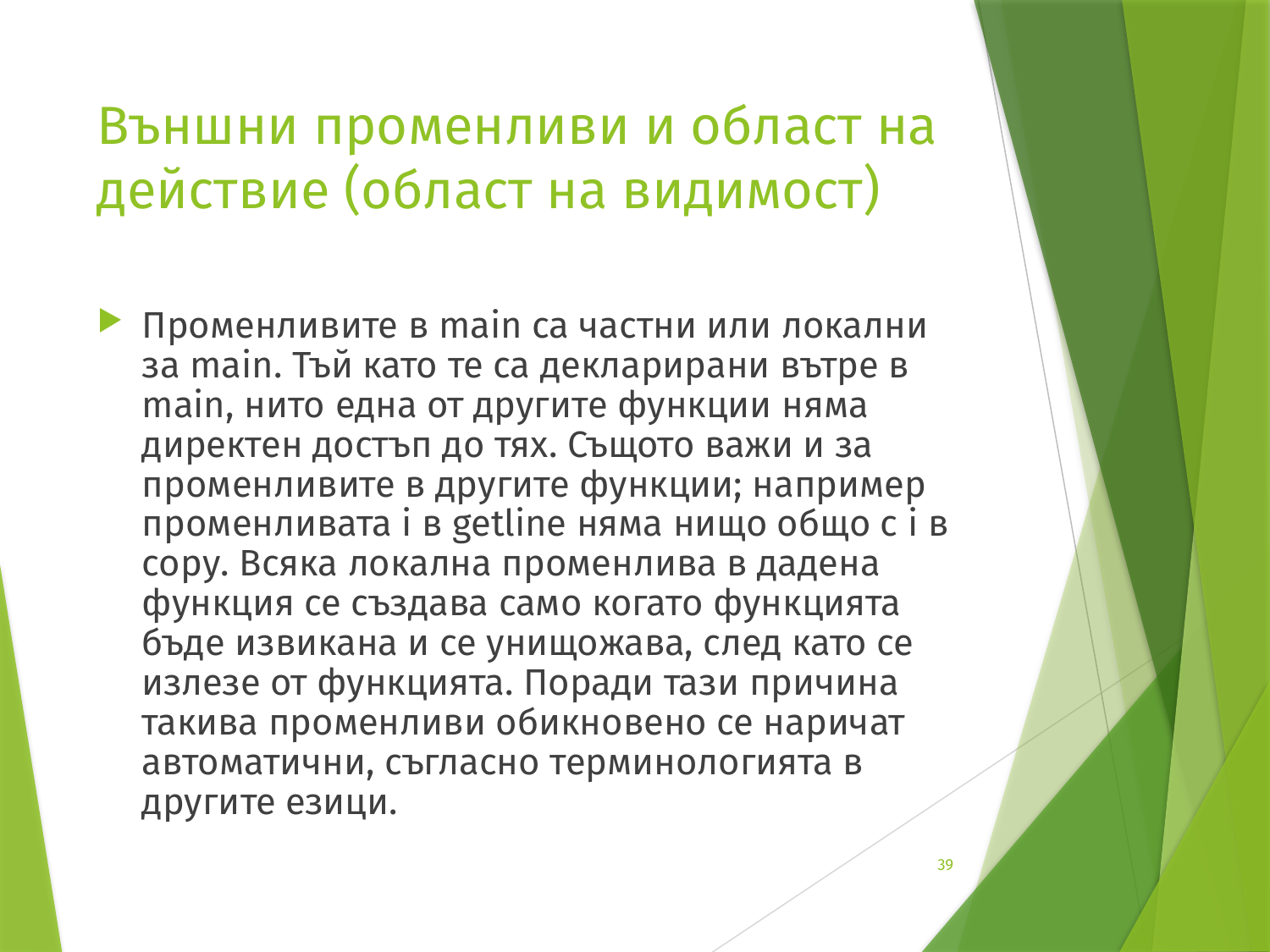

# Външни променливи и област на действие (област на видимост)
Променливите в main са частни или локални за main. Тъй като те са декларирани вътре в main, нито една от другите функции няма директен достъп до тях. Същото важи и за променливите в другите функции; например променливата i в getline няма нищо общо с i в copy. Всяка локална променлива в дадена функция се създава само когато функцията бъде извикана и се унищожава, след като се излезе от функцията. Поради тази причина такива променливи обикновено се наричат автоматични, съгласно терминологията в другите езици.

39